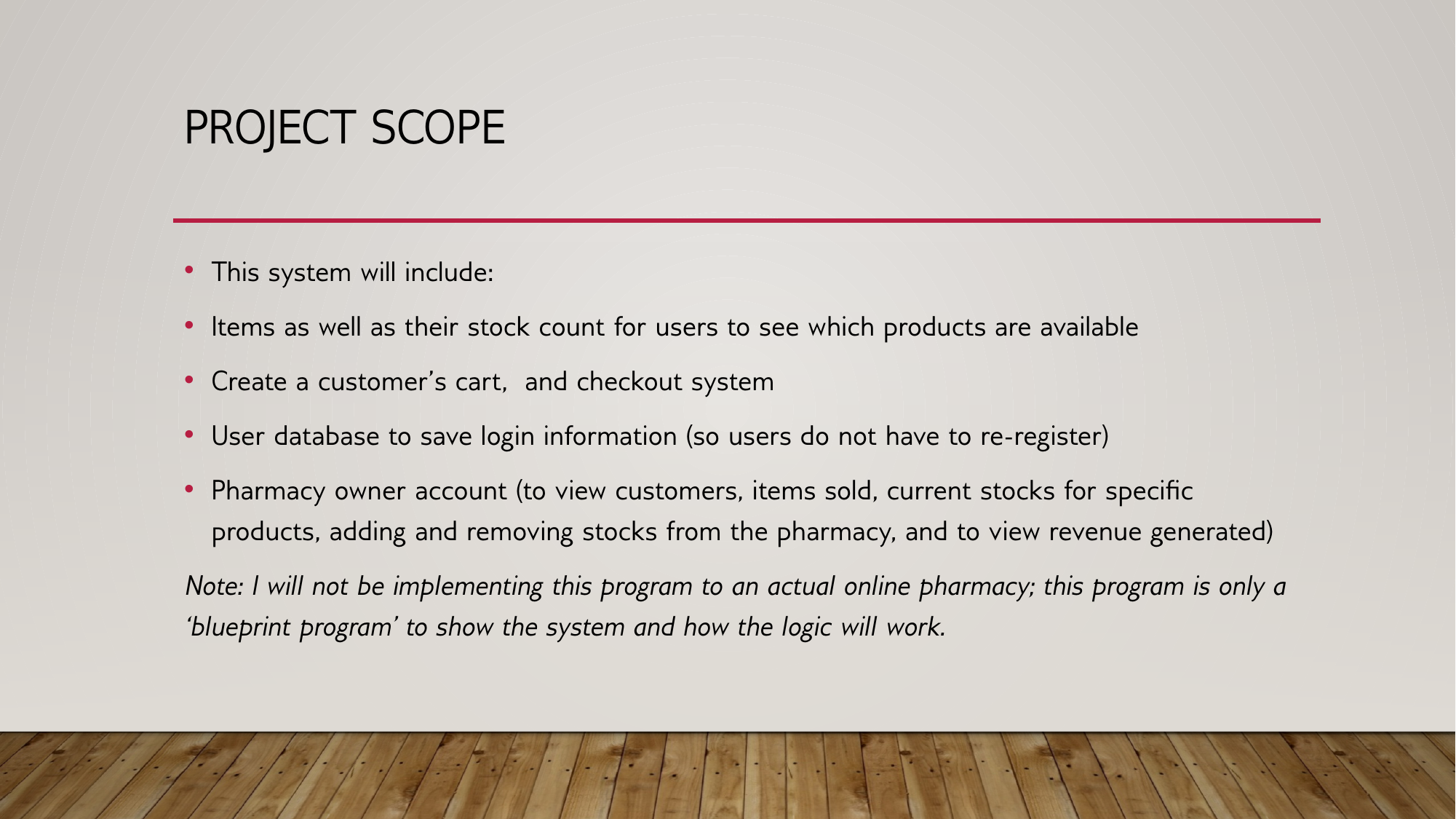

# Project scope
This system will include:
Items as well as their stock count for users to see which products are available
Create a customer’s cart,  and checkout system
User database to save login information (so users do not have to re-register)
Pharmacy owner account (to view customers, items sold, current stocks for specific products, adding and removing stocks from the pharmacy, and to view revenue generated)
Note: I will not be implementing this program to an actual online pharmacy; this program is only a ‘blueprint program’ to show the system and how the logic will work.